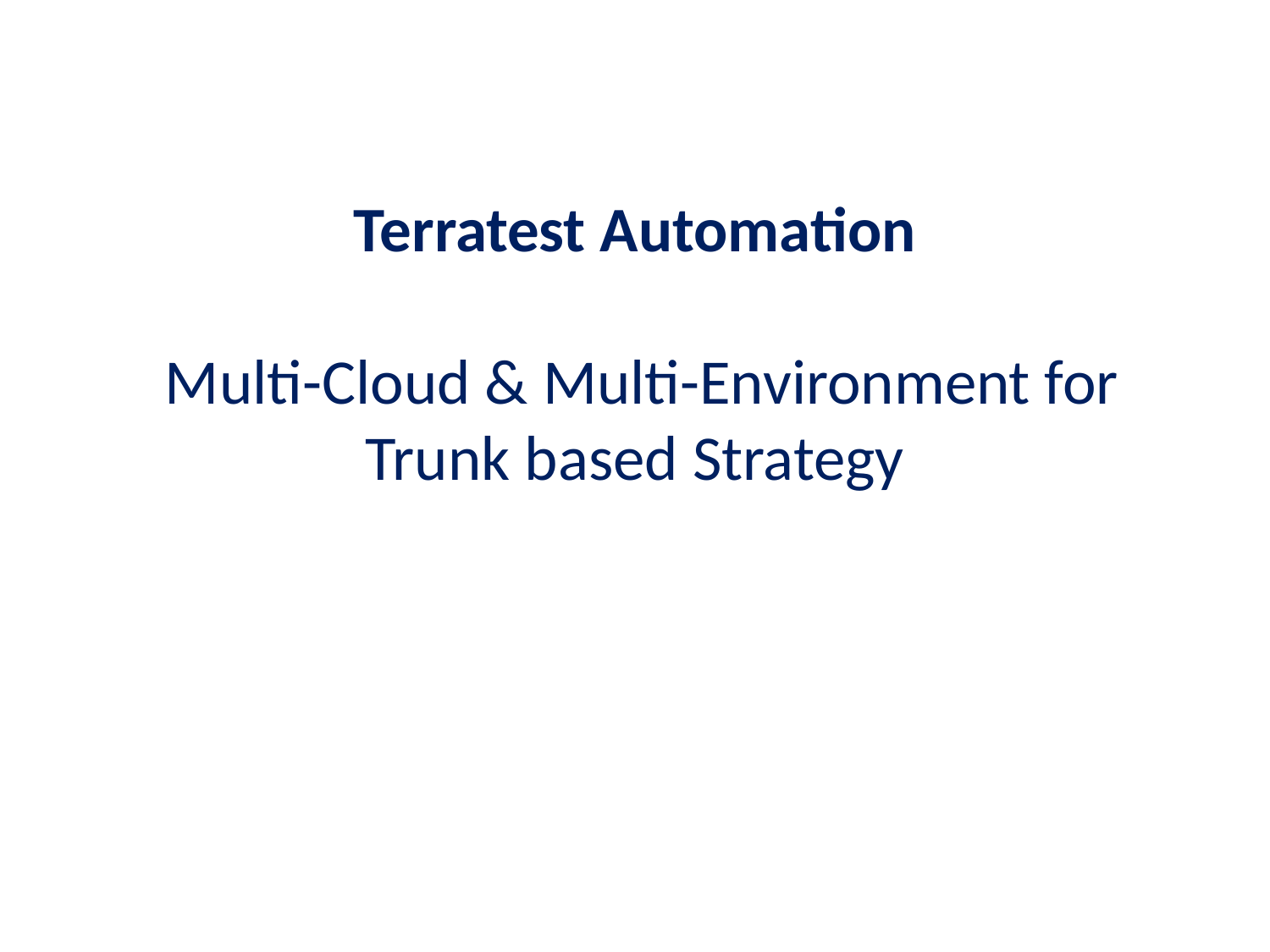

# Terratest Automation Multi-Cloud & Multi-Environment for Trunk based Strategy